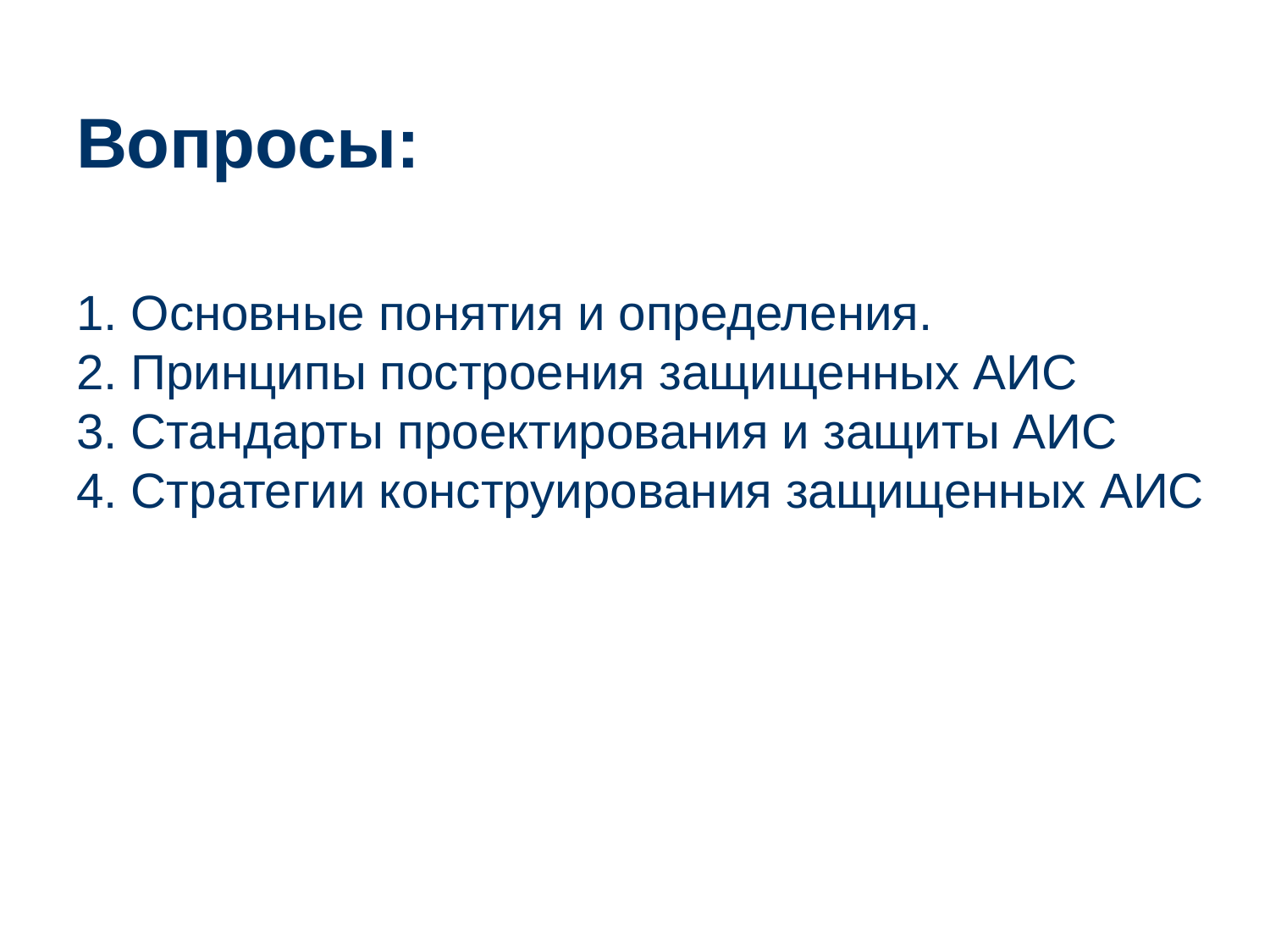

# Вопросы:
1. Основные понятия и определения.
2. Принципы построения защищенных АИС
3. Стандарты проектирования и защиты АИС
4. Стратегии конструирования защищенных АИС